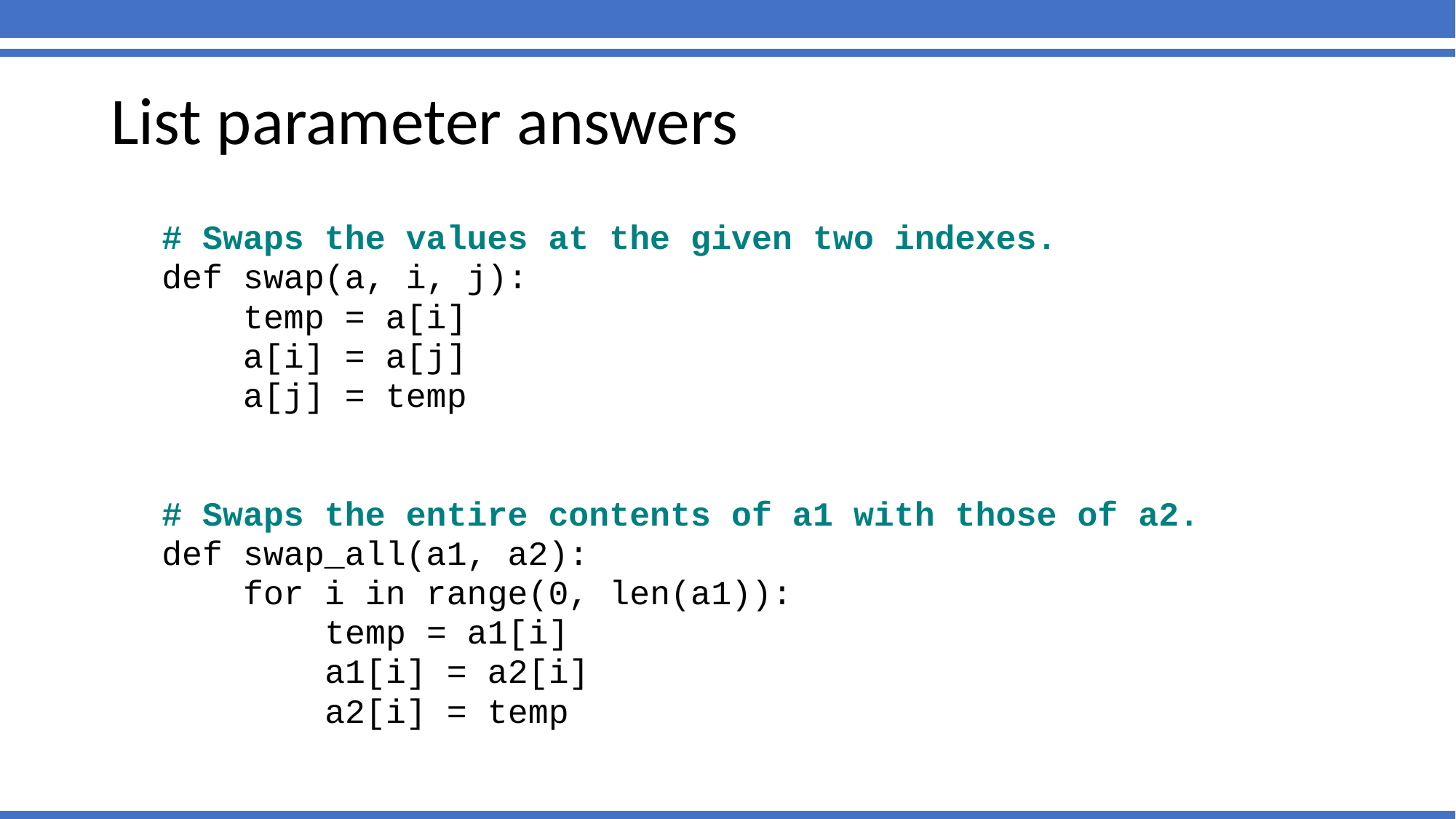

# List parameter answers
# Swaps the values at the given two indexes.
def swap(a, i, j):
    temp = a[i]
    a[i] = a[j]
    a[j] = temp

# Swaps the entire contents of a1 with those of a2.
def swap_all(a1, a2):
    for i in range(0, len(a1)):
        temp = a1[i]
        a1[i] = a2[i]
        a2[i] = temp